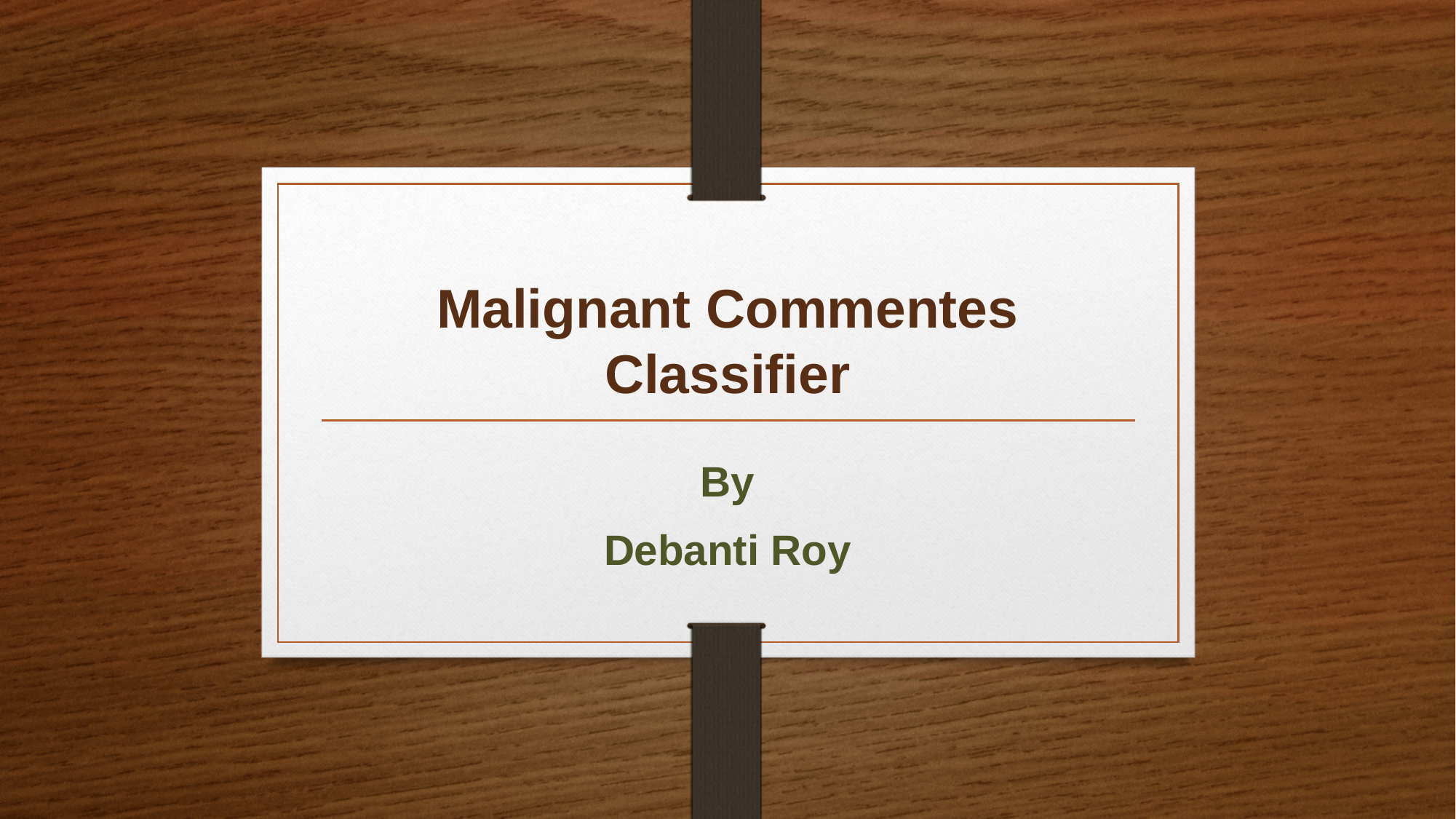

# Malignant Commentes Classifier
By
Debanti Roy